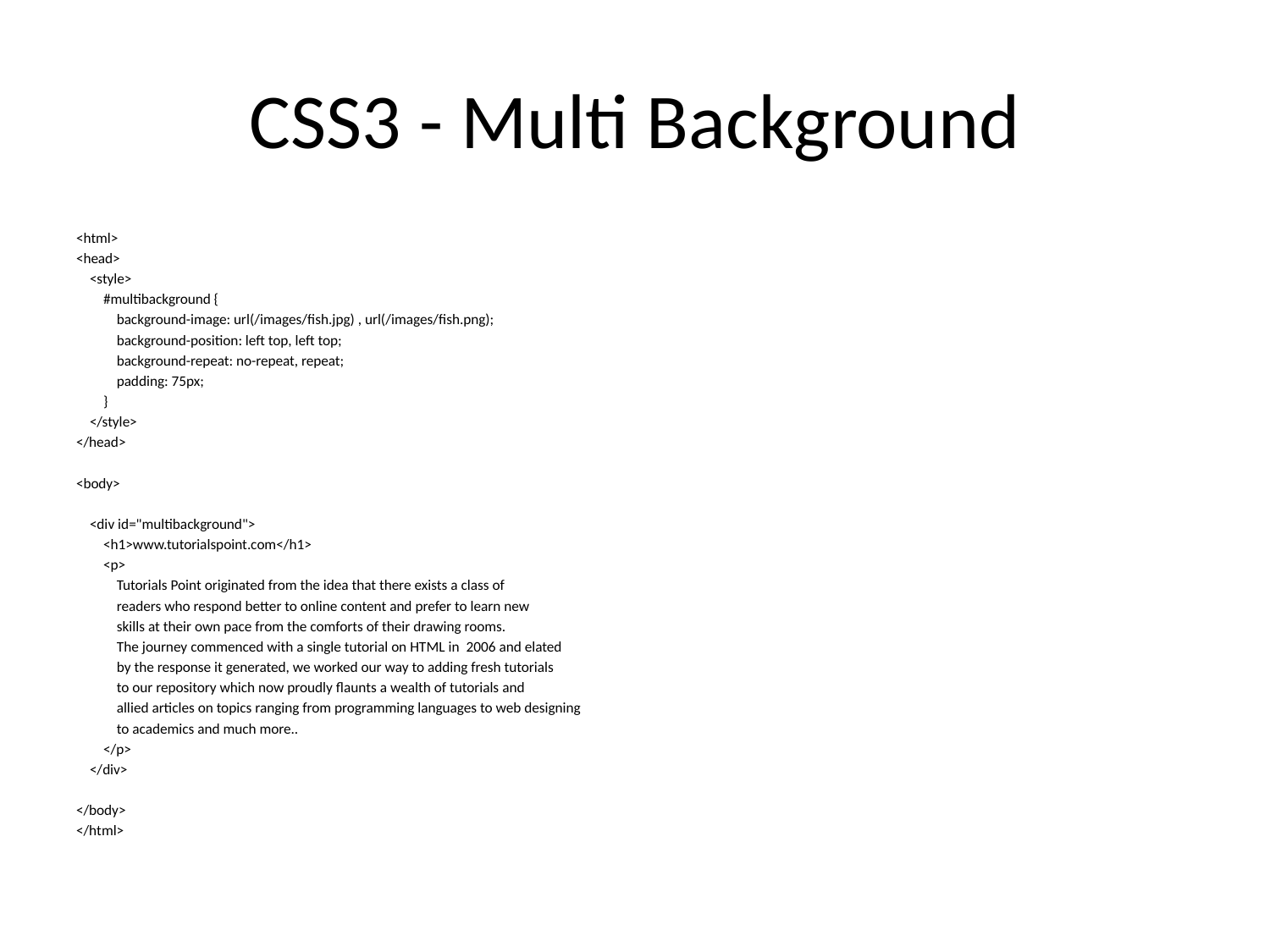

# CSS3 - Multi Background
<html>
<head>
    <style>
        #multibackground {
            background-image: url(/images/fish.jpg) , url(/images/fish.png);
            background-position: left top, left top;
            background-repeat: no-repeat, repeat;
            padding: 75px;
        }
    </style>
</head>

<body>

    <div id="multibackground">
        <h1>www.tutorialspoint.com</h1>
        <p>
            Tutorials Point originated from the idea that there exists a class of
            readers who respond better to online content and prefer to learn new
            skills at their own pace from the comforts of their drawing rooms.
            The journey commenced with a single tutorial on HTML in  2006 and elated
            by the response it generated, we worked our way to adding fresh tutorials
            to our repository which now proudly flaunts a wealth of tutorials and
            allied articles on topics ranging from programming languages to web designing
            to academics and much more..
        </p>
    </div>

</body>
</html>